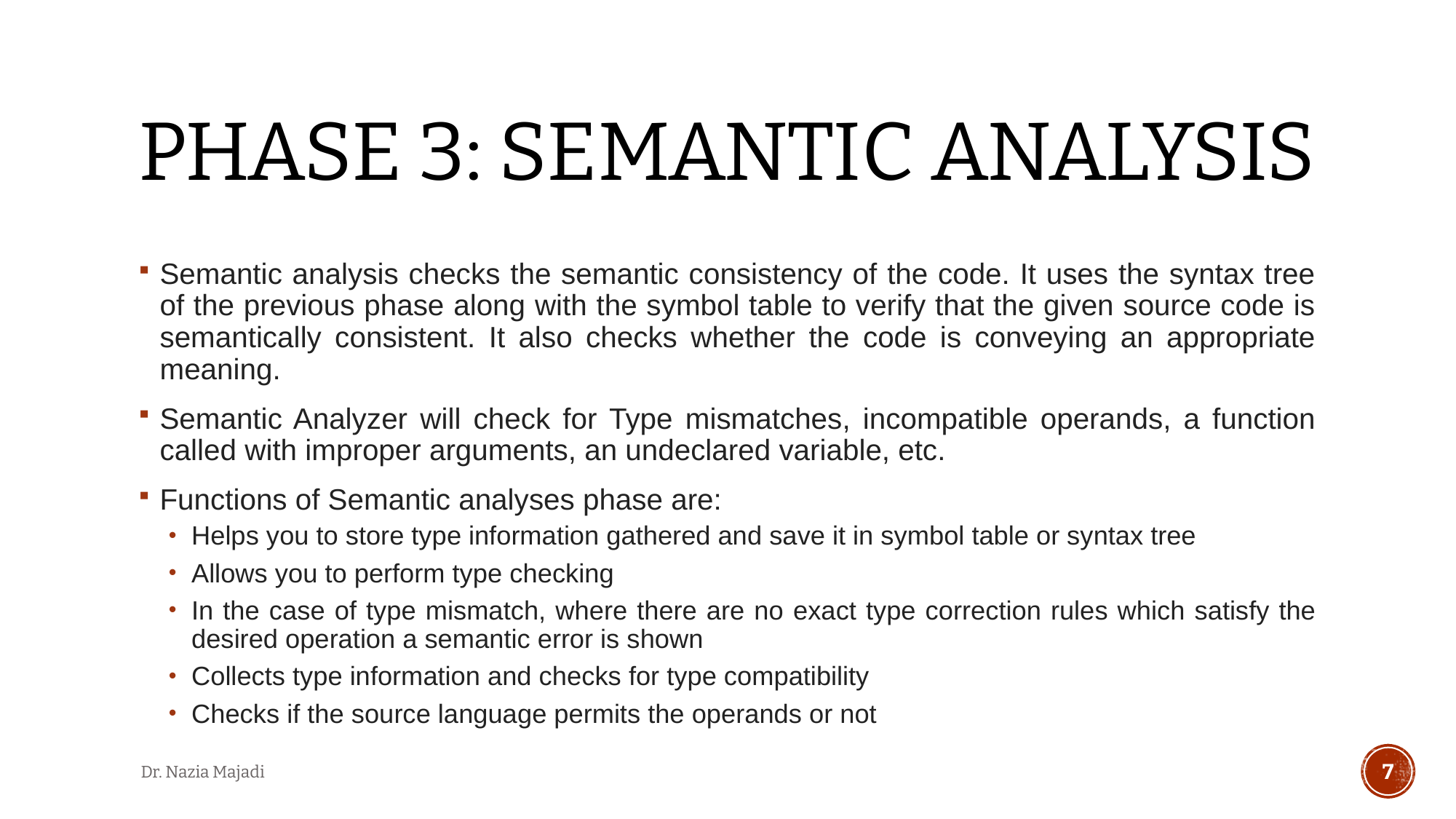

# Phase 3: semantic analysis
Semantic analysis checks the semantic consistency of the code. It uses the syntax tree of the previous phase along with the symbol table to verify that the given source code is semantically consistent. It also checks whether the code is conveying an appropriate meaning.
Semantic Analyzer will check for Type mismatches, incompatible operands, a function called with improper arguments, an undeclared variable, etc.
Functions of Semantic analyses phase are:
Helps you to store type information gathered and save it in symbol table or syntax tree
Allows you to perform type checking
In the case of type mismatch, where there are no exact type correction rules which satisfy the desired operation a semantic error is shown
Collects type information and checks for type compatibility
Checks if the source language permits the operands or not

Dr. Nazia Majadi
7